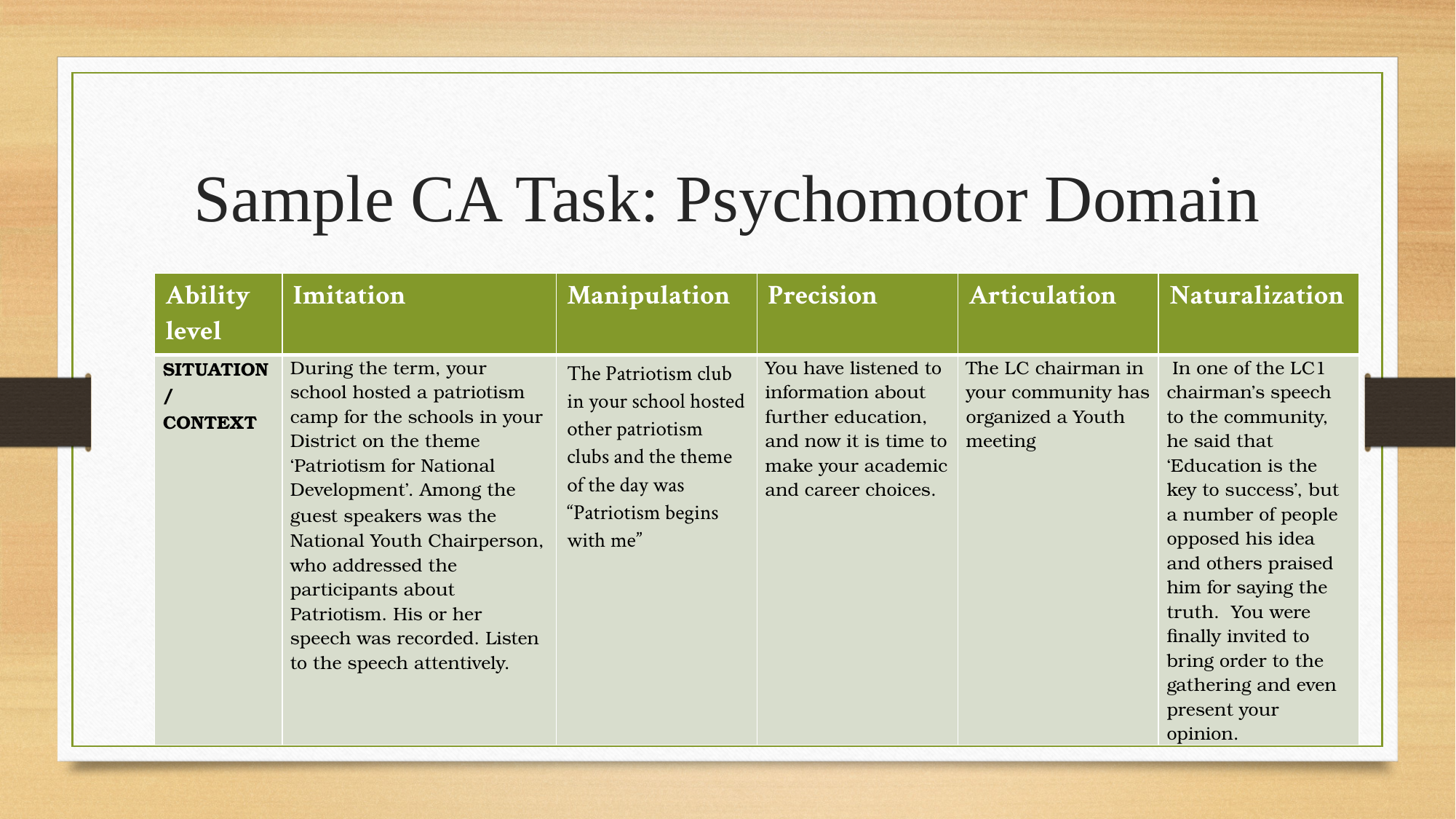

# Sample CA Task: Psychomotor Domain
| Ability level | Imitation | Manipulation | Precision | Articulation | Naturalization |
| --- | --- | --- | --- | --- | --- |
| SITUATION/ CONTEXT | During the term, your school hosted a patriotism camp for the schools in your District on the theme ‘Patriotism for National Development’. Among the guest speakers was the National Youth Chairperson, who addressed the participants about Patriotism. His or her speech was recorded. Listen to the speech attentively. | The Patriotism club in your school hosted other patriotism clubs and the theme of the day was “Patriotism begins with me” | You have listened to information about further education, and now it is time to make your academic and career choices. | The LC chairman in your community has organized a Youth meeting | In one of the LC1 chairman’s speech to the community, he said that ‘Education is the key to success’, but a number of people opposed his idea and others praised him for saying the truth. You were finally invited to bring order to the gathering and even present your opinion. |